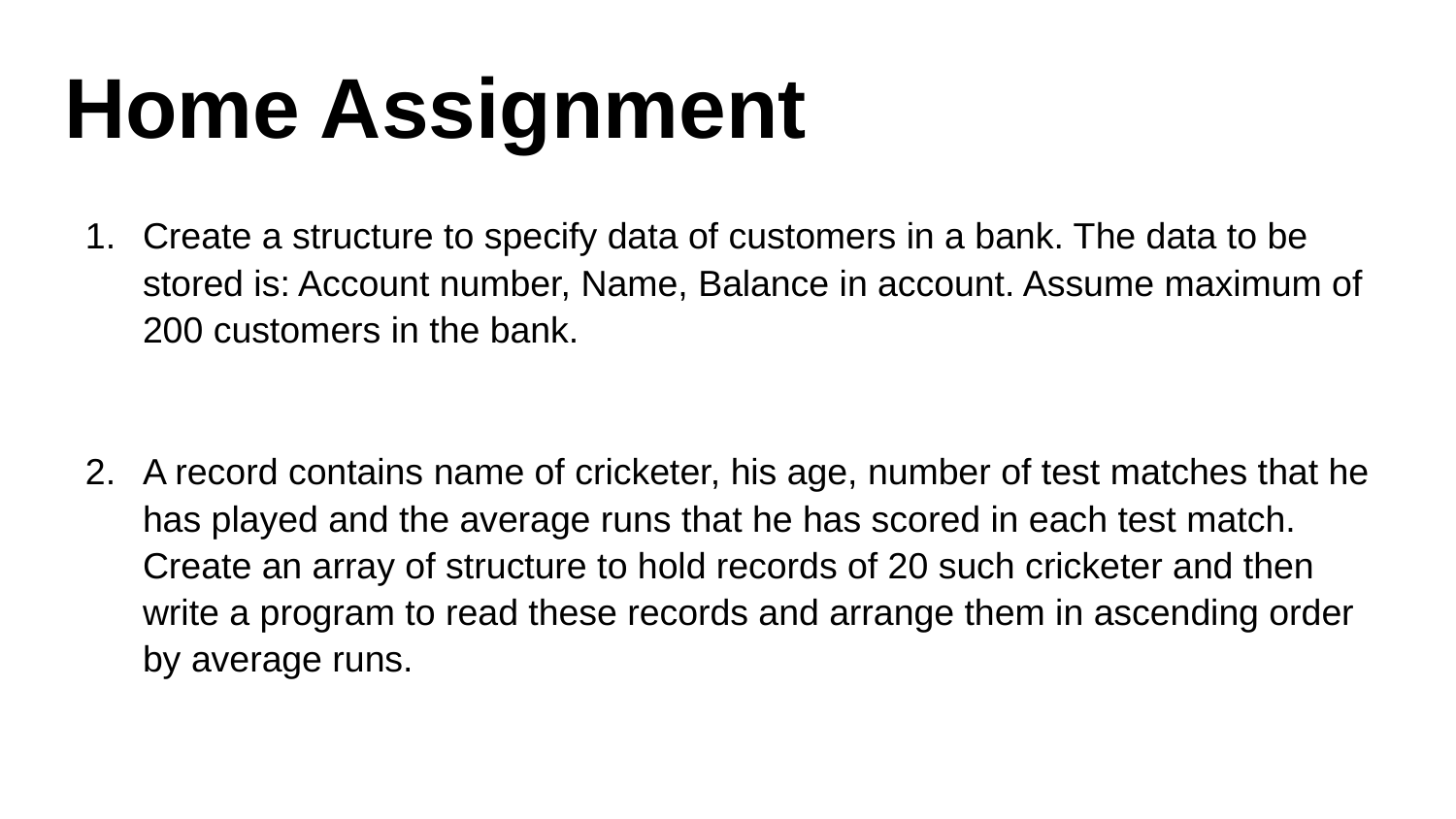

# Home Assignment
Create a structure to specify data of customers in a bank. The data to be stored is: Account number, Name, Balance in account. Assume maximum of 200 customers in the bank.

A record contains name of cricketer, his age, number of test matches that he has played and the average runs that he has scored in each test match. Create an array of structure to hold records of 20 such cricketer and then write a program to read these records and arrange them in ascending order by average runs.